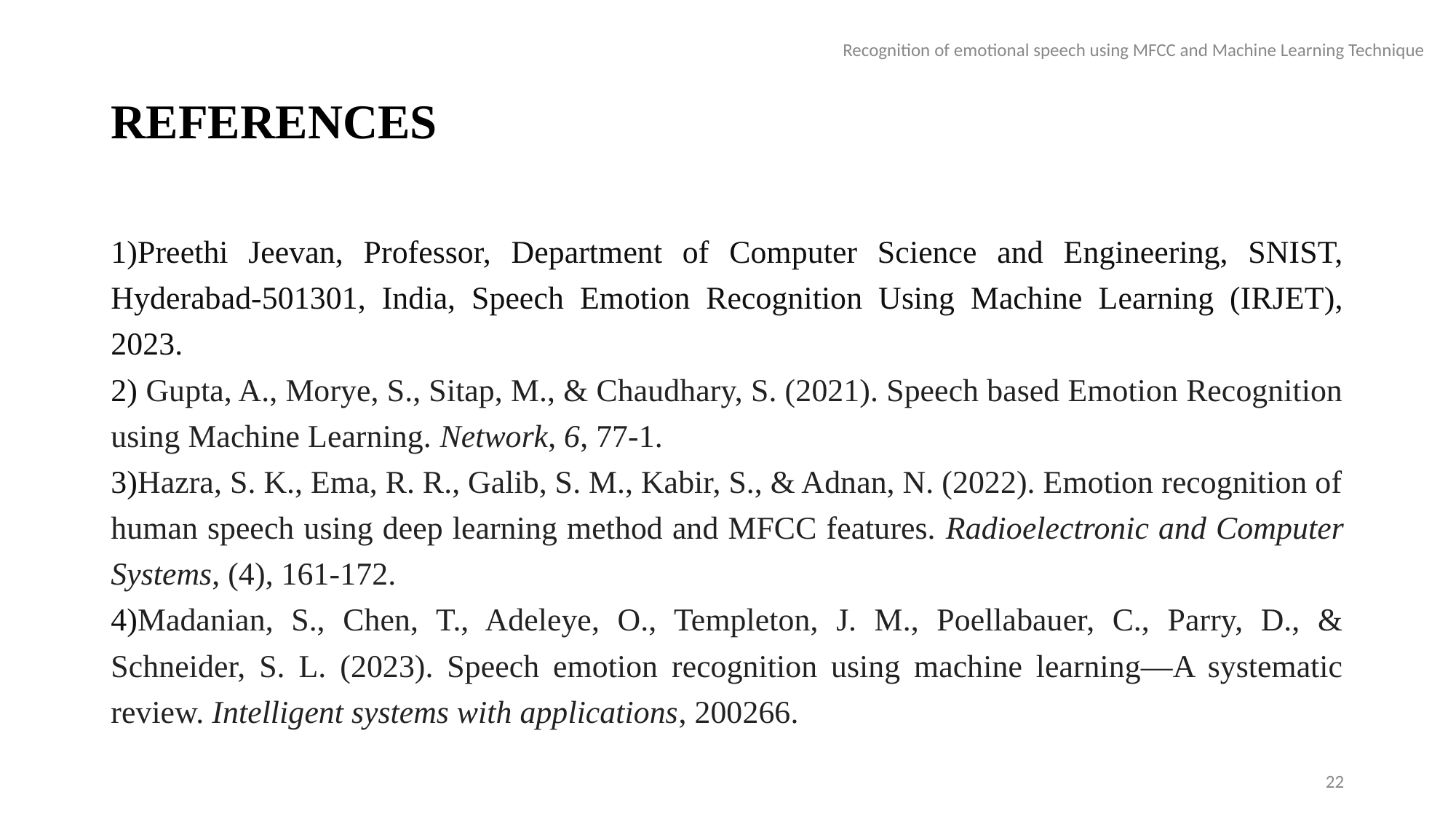

Recognition of emotional speech using MFCC and Machine Learning Technique
# REFERENCES
1)Preethi Jeevan, Professor, Department of Computer Science and Engineering, SNIST, Hyderabad-501301, India, Speech Emotion Recognition Using Machine Learning (IRJET), 2023.
2) Gupta, A., Morye, S., Sitap, M., & Chaudhary, S. (2021). Speech based Emotion Recognition using Machine Learning. Network, 6, 77-1.
3)Hazra, S. K., Ema, R. R., Galib, S. M., Kabir, S., & Adnan, N. (2022). Emotion recognition of human speech using deep learning method and MFCC features. Radioelectronic and Computer Systems, (4), 161-172.
4)Madanian, S., Chen, T., Adeleye, O., Templeton, J. M., Poellabauer, C., Parry, D., & Schneider, S. L. (2023). Speech emotion recognition using machine learning—A systematic review. Intelligent systems with applications, 200266.

22